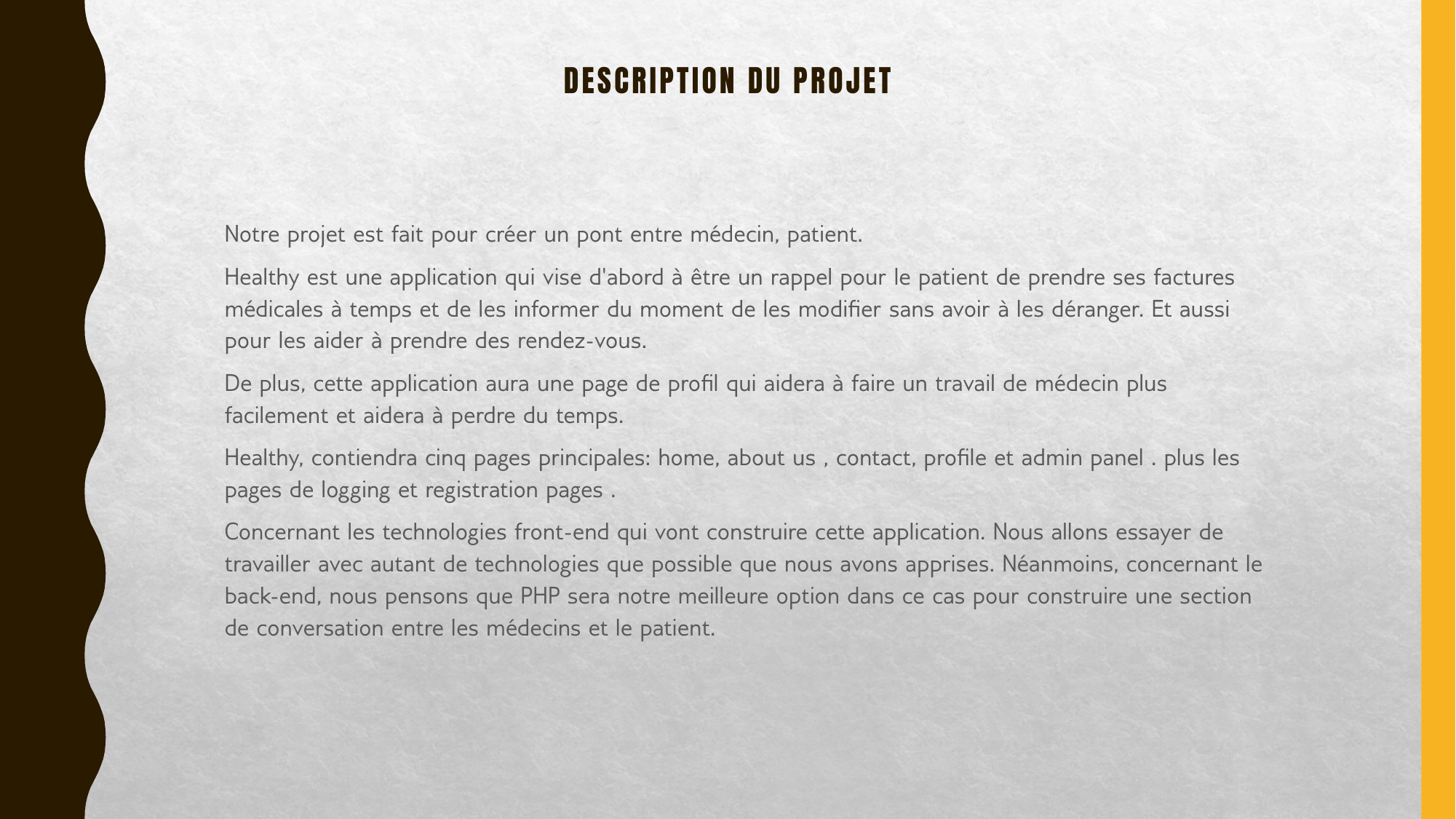

# description du projet
Notre projet est fait pour créer un pont entre médecin, patient.
Healthy est une application qui vise d'abord à être un rappel pour le patient de prendre ses factures médicales à temps et de les informer du moment de les modifier sans avoir à les déranger. Et aussi pour les aider à prendre des rendez-vous.
De plus, cette application aura une page de profil qui aidera à faire un travail de médecin plus facilement et aidera à perdre du temps.
Healthy, contiendra cinq pages principales: home, about us , contact, profile et admin panel . plus les pages de logging et registration pages .
Concernant les technologies front-end qui vont construire cette application. Nous allons essayer de travailler avec autant de technologies que possible que nous avons apprises. Néanmoins, concernant le back-end, nous pensons que PHP sera notre meilleure option dans ce cas pour construire une section de conversation entre les médecins et le patient.